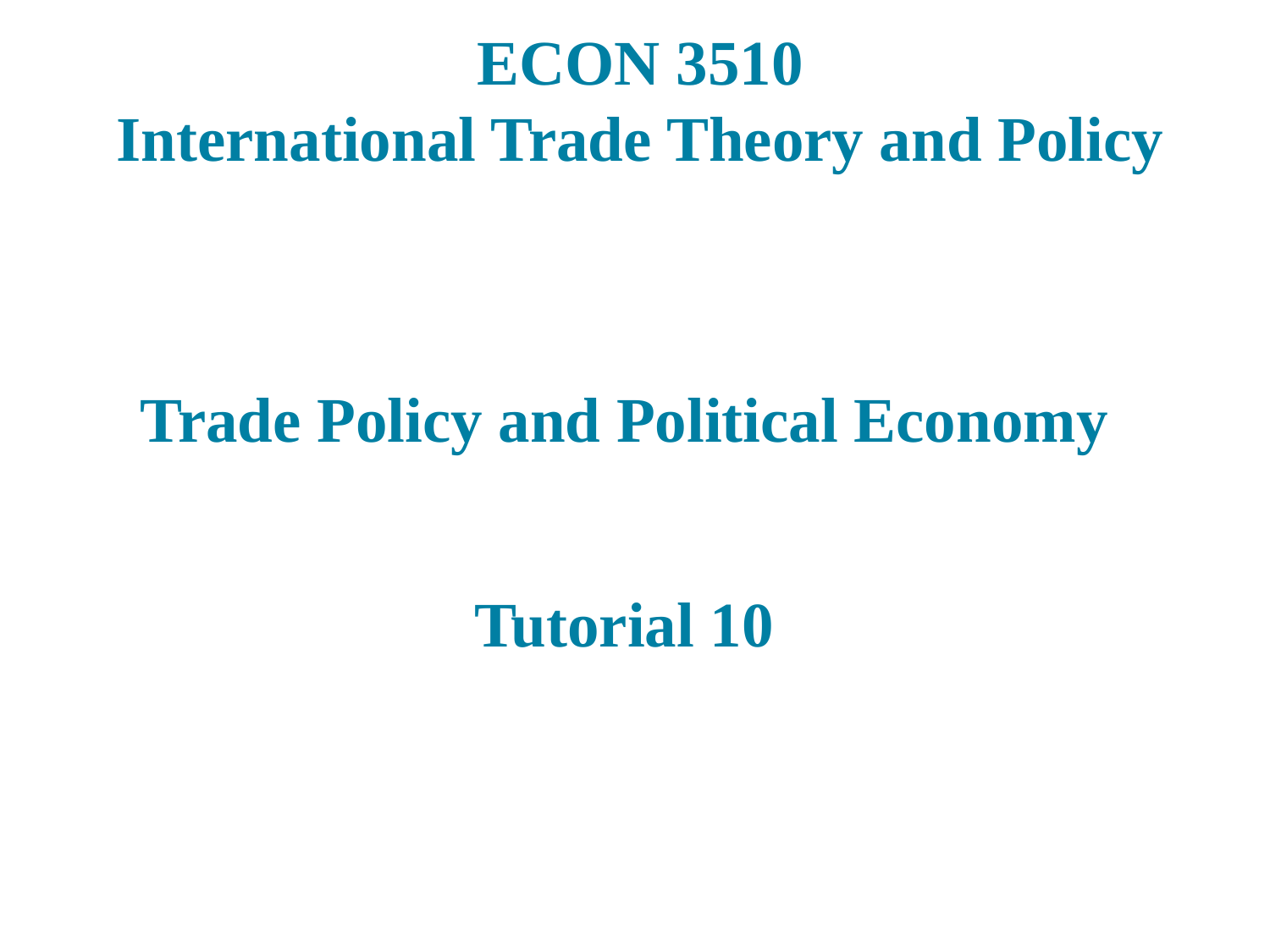

# ECON 3510 International Trade Theory and Policy

Trade Policy and Political Economy

Tutorial 10